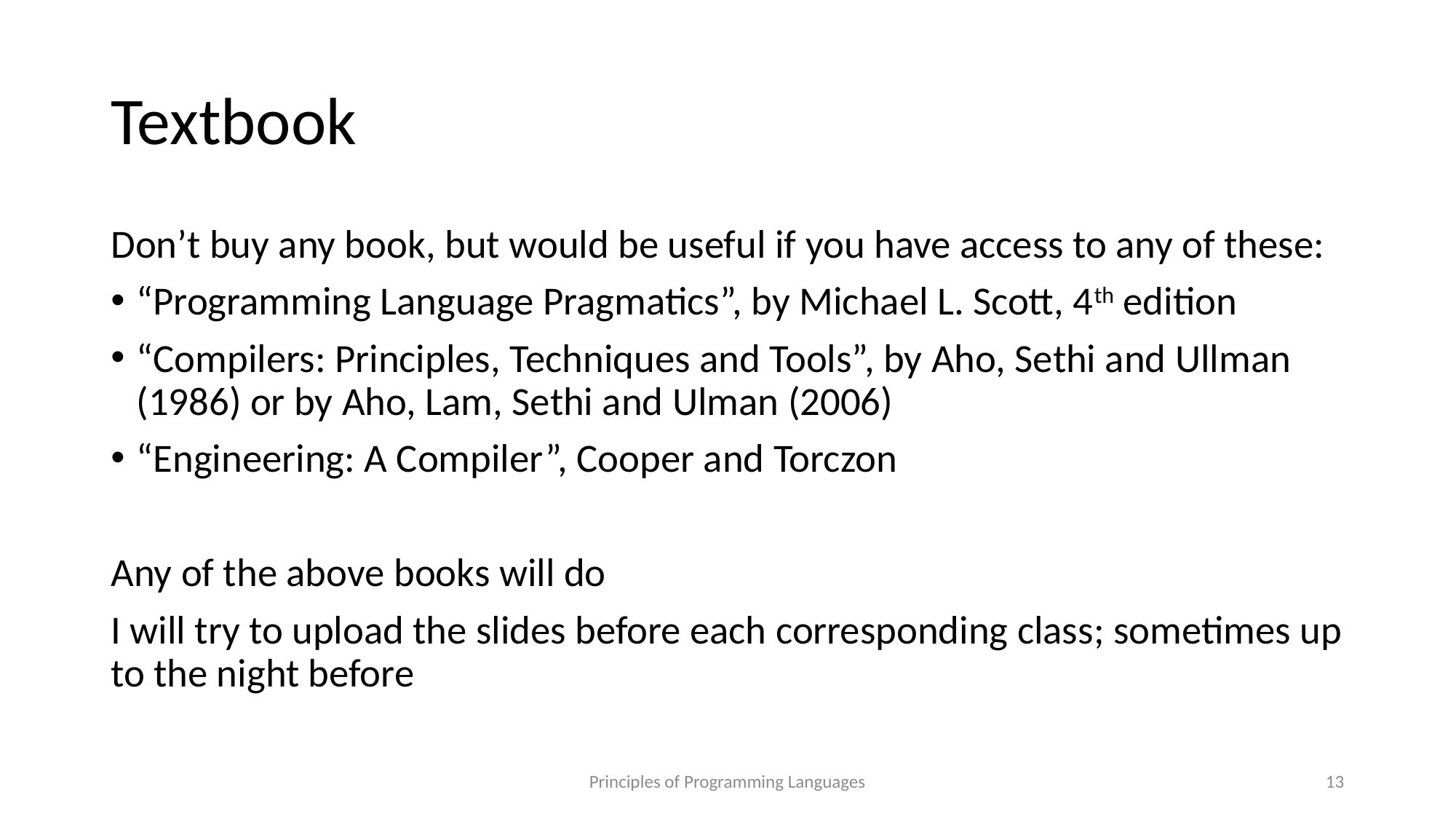

# Textbook
Don’t buy any book, but would be useful if you have access to any of these:
“Programming Language Pragmatics”, by Michael L. Scott, 4th edition
“Compilers: Principles, Techniques and Tools”, by Aho, Sethi and Ullman (1986) or by Aho, Lam, Sethi and Ulman (2006)
“Engineering: A Compiler”, Cooper and Torczon

Any of the above books will do
I will try to upload the slides before each corresponding class; sometimes up to the night before
Principles of Programming Languages
13